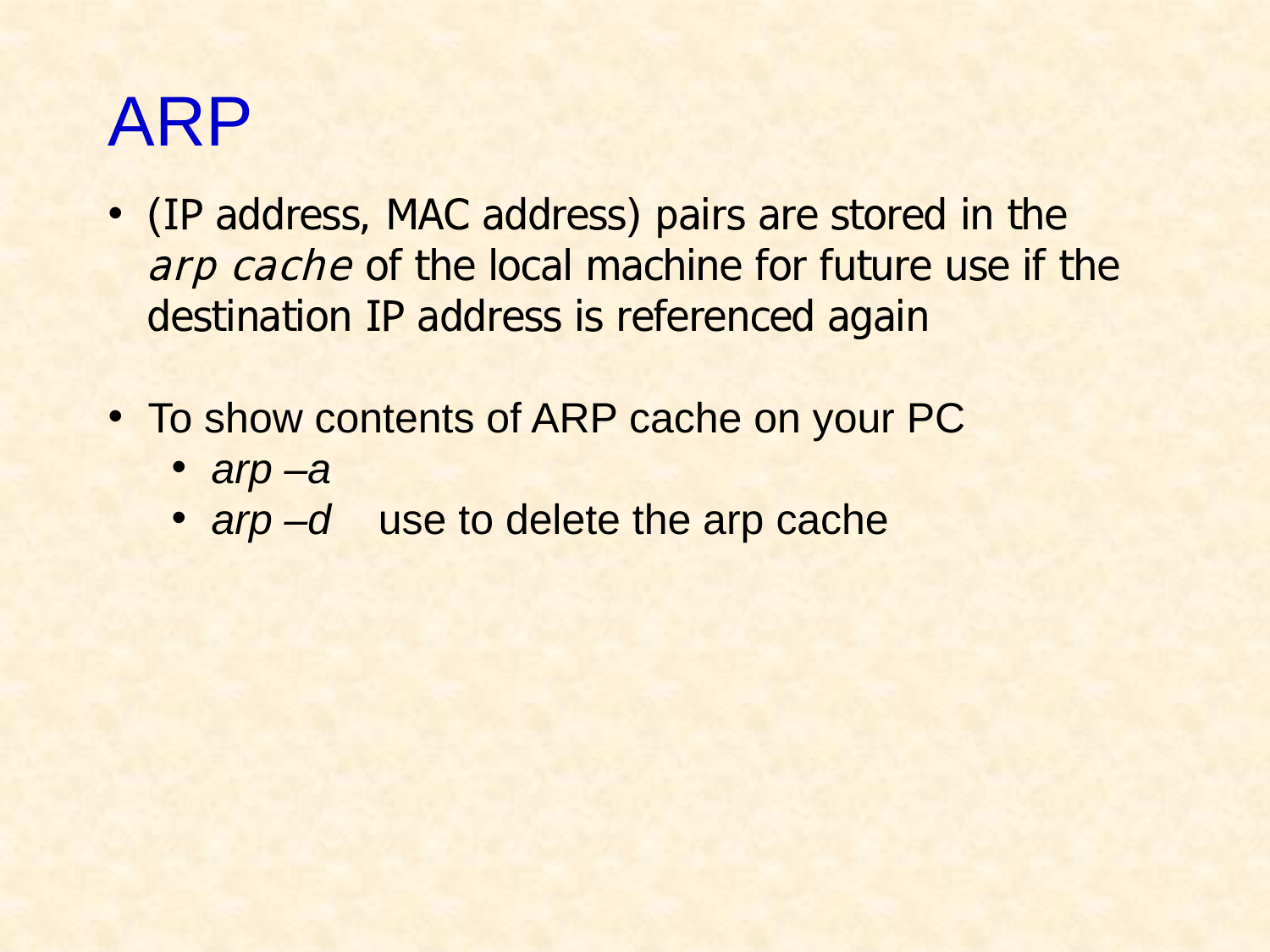

# ARP
(IP address, MAC address) pairs are stored in the arp cache of the local machine for future use if the destination IP address is referenced again

To show contents of ARP cache on your PC
arp –a
arp –d    use to delete the arp cache

17